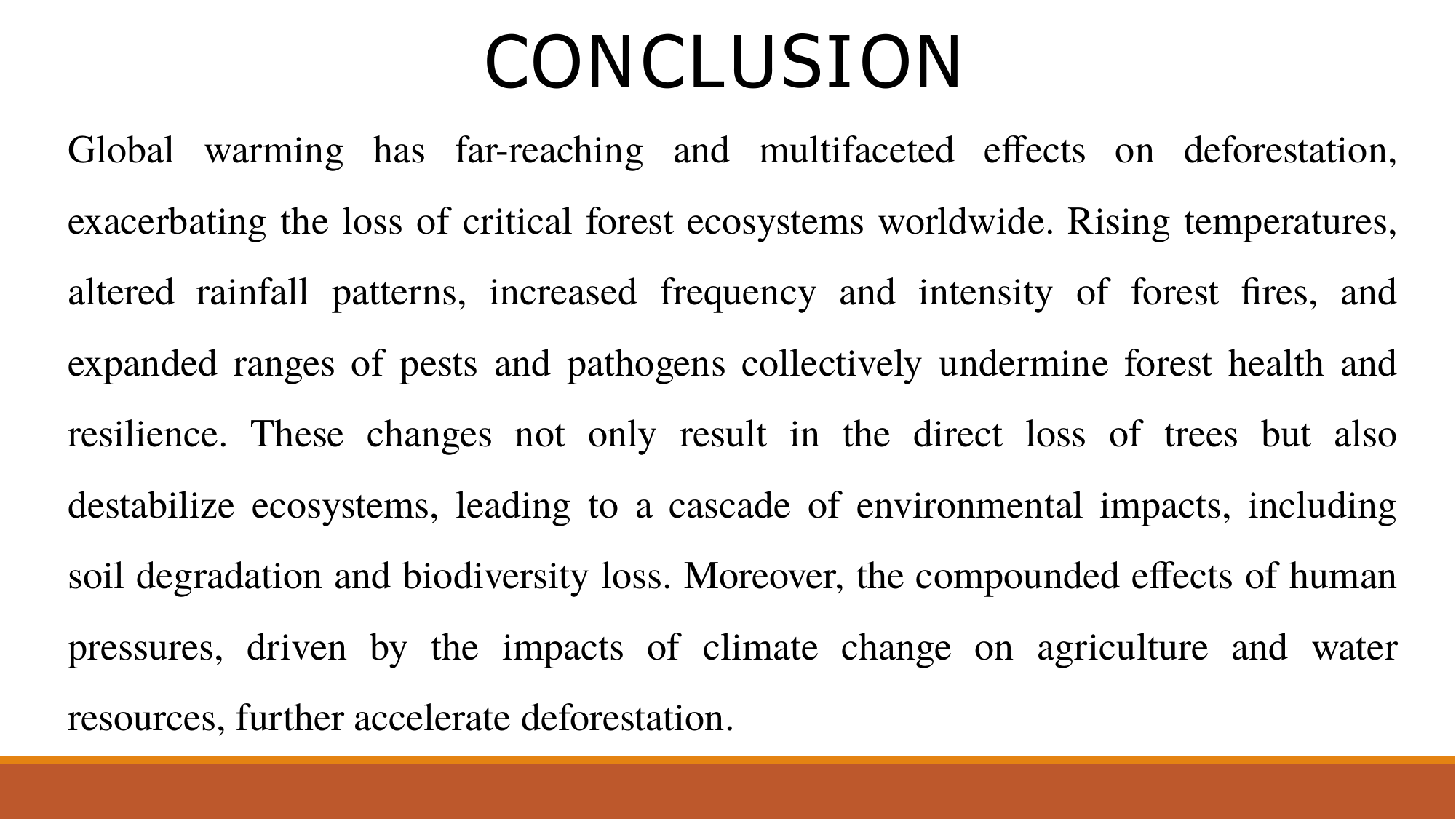

# CONCLUSION
Global warming has far-reaching and multifaceted effects on deforestation, exacerbating the loss of critical forest ecosystems worldwide. Rising temperatures, altered rainfall patterns, increased frequency and intensity of forest fires, and expanded ranges of pests and pathogens collectively undermine forest health and resilience. These changes not only result in the direct loss of trees but also destabilize ecosystems, leading to a cascade of environmental impacts, including soil degradation and biodiversity loss. Moreover, the compounded effects of human pressures, driven by the impacts of climate change on agriculture and water resources, further accelerate deforestation.